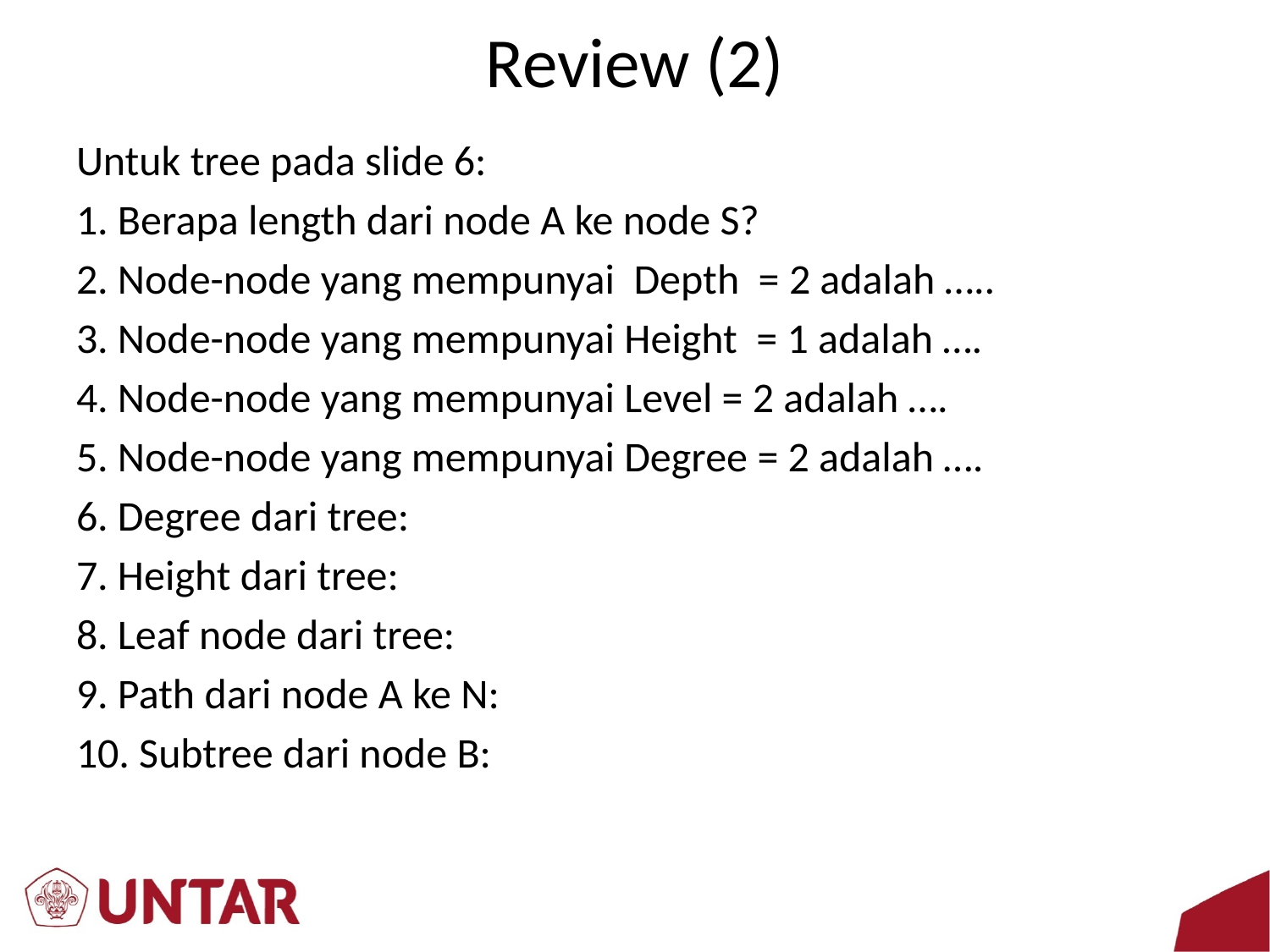

# Review (2)
Untuk tree pada slide 6:
1. Berapa length dari node A ke node S?
2. Node-node yang mempunyai  Depth  = 2 adalah …..
3. Node-node yang mempunyai Height  = 1 adalah ….
4. Node-node yang mempunyai Level = 2 adalah ….
5. Node-node yang mempunyai Degree = 2 adalah ….
6. Degree dari tree:
7. Height dari tree:
8. Leaf node dari tree:
9. Path dari node A ke N:
10. Subtree dari node B: